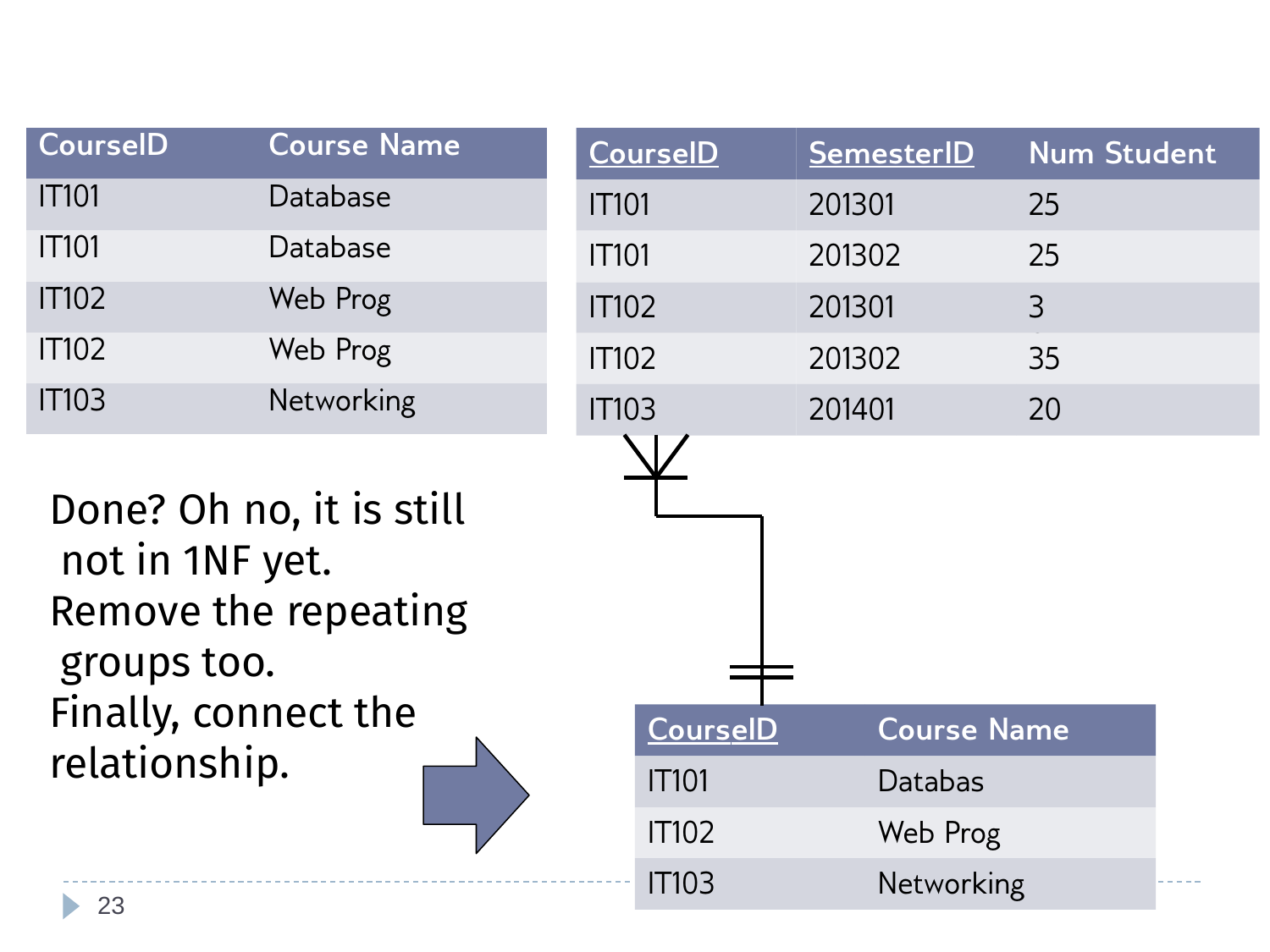

| CourseID | Course Name |
| --- | --- |
| IT101 | Database |
| IT101 | Database |
| IT102 | Web Prog |
| IT102 | Web Prog |
| IT103 | Networking |

# CourseID
SemesterID
Num Student

IT101
201301
25

IT101
201302
25

IT102
201301
30

IT102
201302
35

IT103
201401
20

Done? Oh no, it is still  not in 1NF yet.
Remove the repeating  groups too.
Finally, connect the  relationship.

CourseID
Course Name

IT101
Database

IT102
Web Prog

IT103
Networking

23